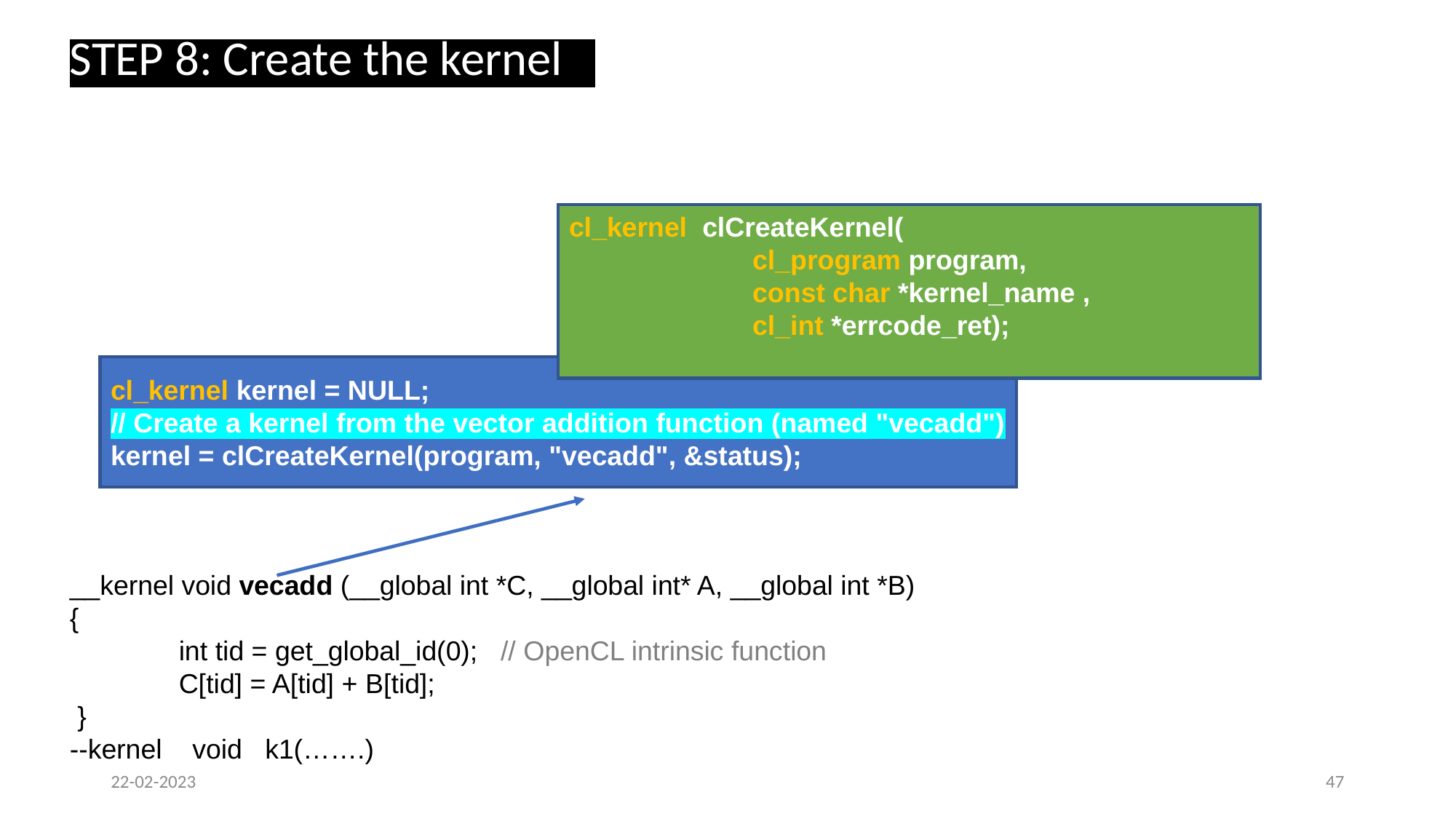

STEP 8: Create the kernel

__kernel void vecadd (__global int *C, __global int* A, __global int *B)
{
	int tid = get_global_id(0);   // OpenCL intrinsic function
	C[tid] = A[tid] + B[tid];
 }
--kernel    void   k1(…….)

cl_kernel  clCreateKernel(
                        cl_program program,
                        const char *kernel_name ,
                        cl_int *errcode_ret);

cl_kernel kernel = NULL;
// Create a kernel from the vector addition function (named "vecadd") kernel = clCreateKernel(program, "vecadd", &status);
22-02-2023
47